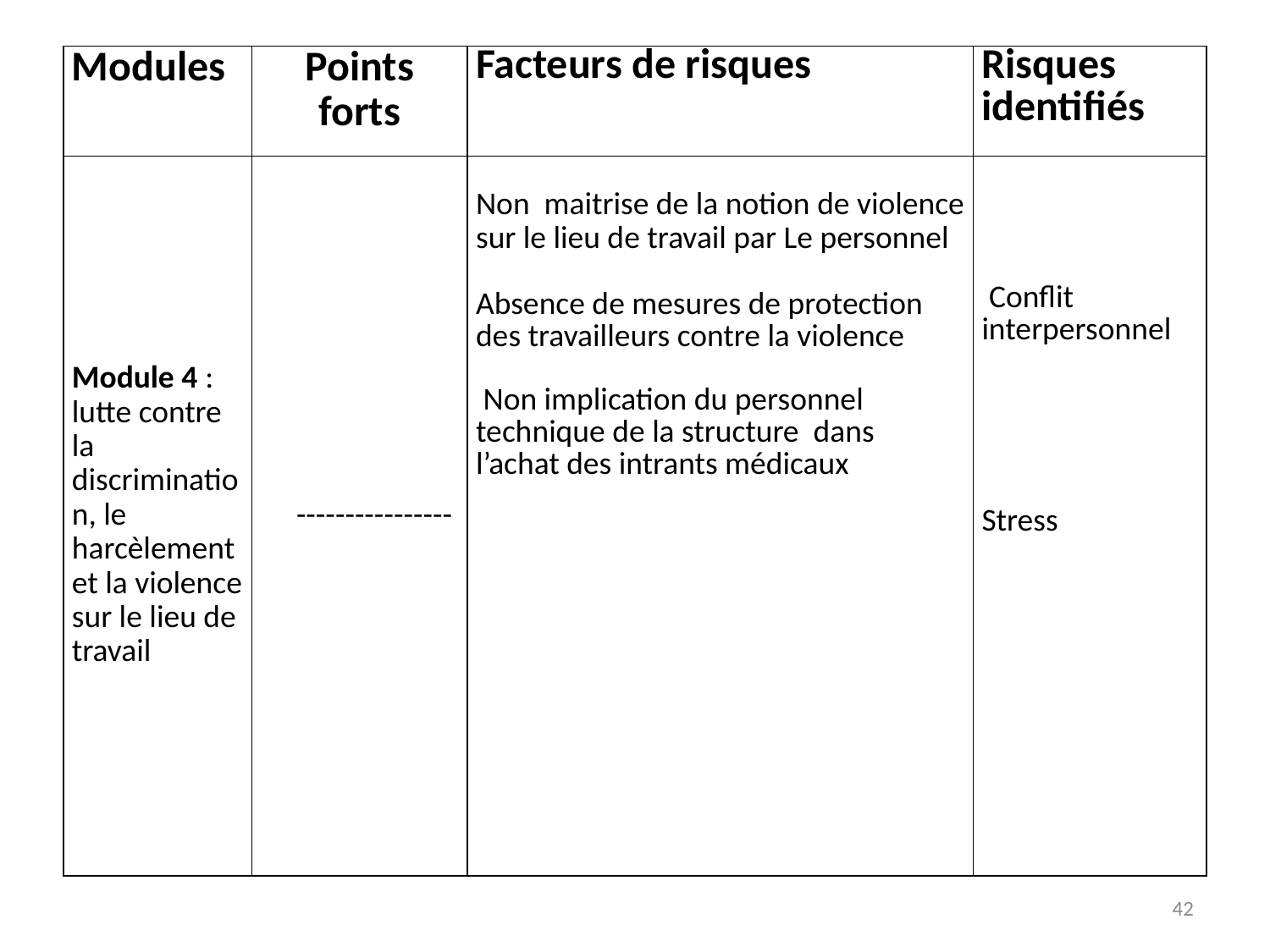

| Modules | Points forts | Facteurs de risques | Risques identifiés |
| --- | --- | --- | --- |
| Module 4 : lutte contre la discrimination, le harcèlement et la violence sur le lieu de travail | ---------------- | Non maitrise de la notion de violence sur le lieu de travail par Le personnel   Absence de mesures de protection des travailleurs contre la violence   Non implication du personnel technique de la structure dans l’achat des intrants médicaux | Conflit interpersonnel Stress |
42